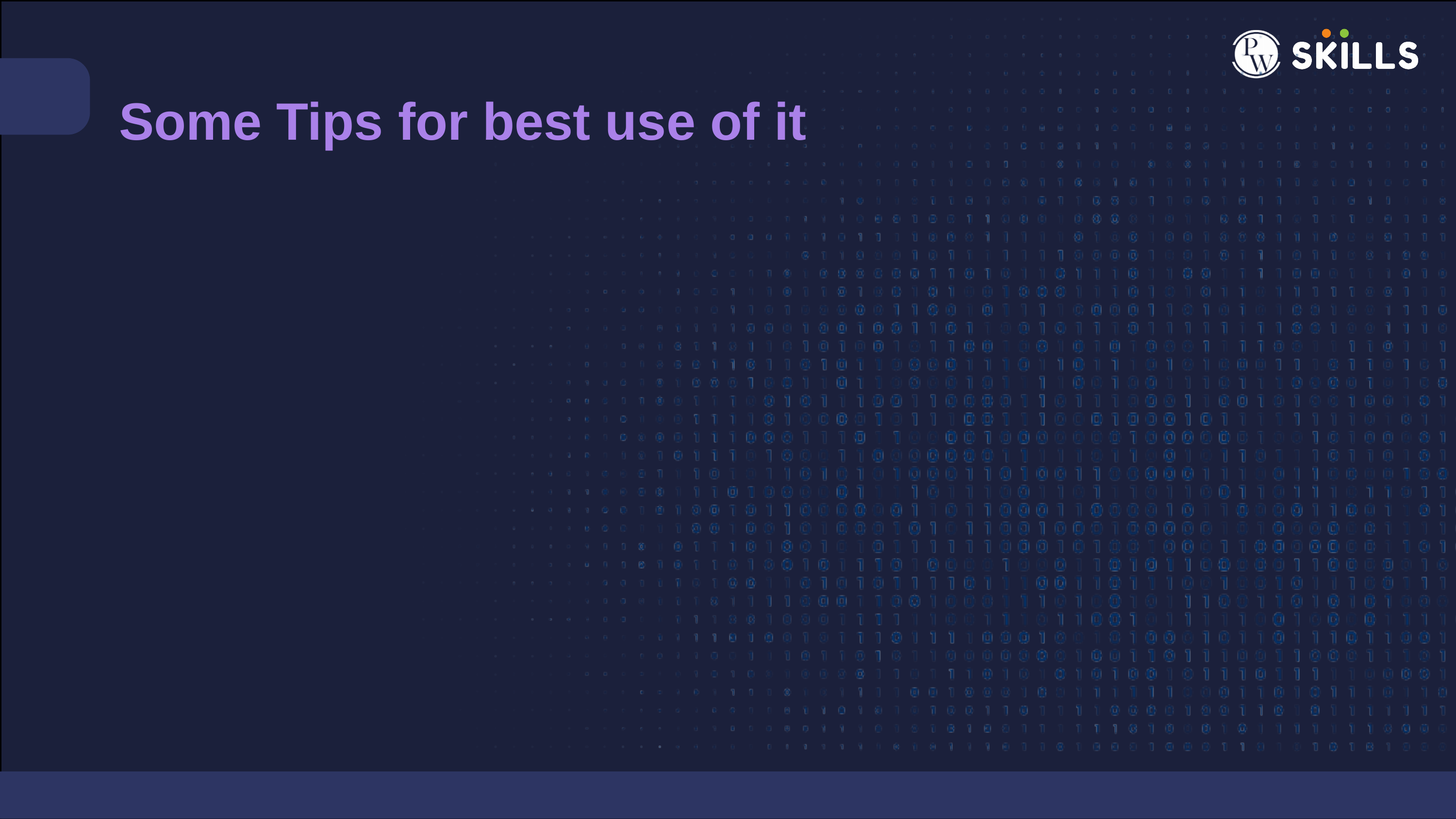

Some Tips for best use of it